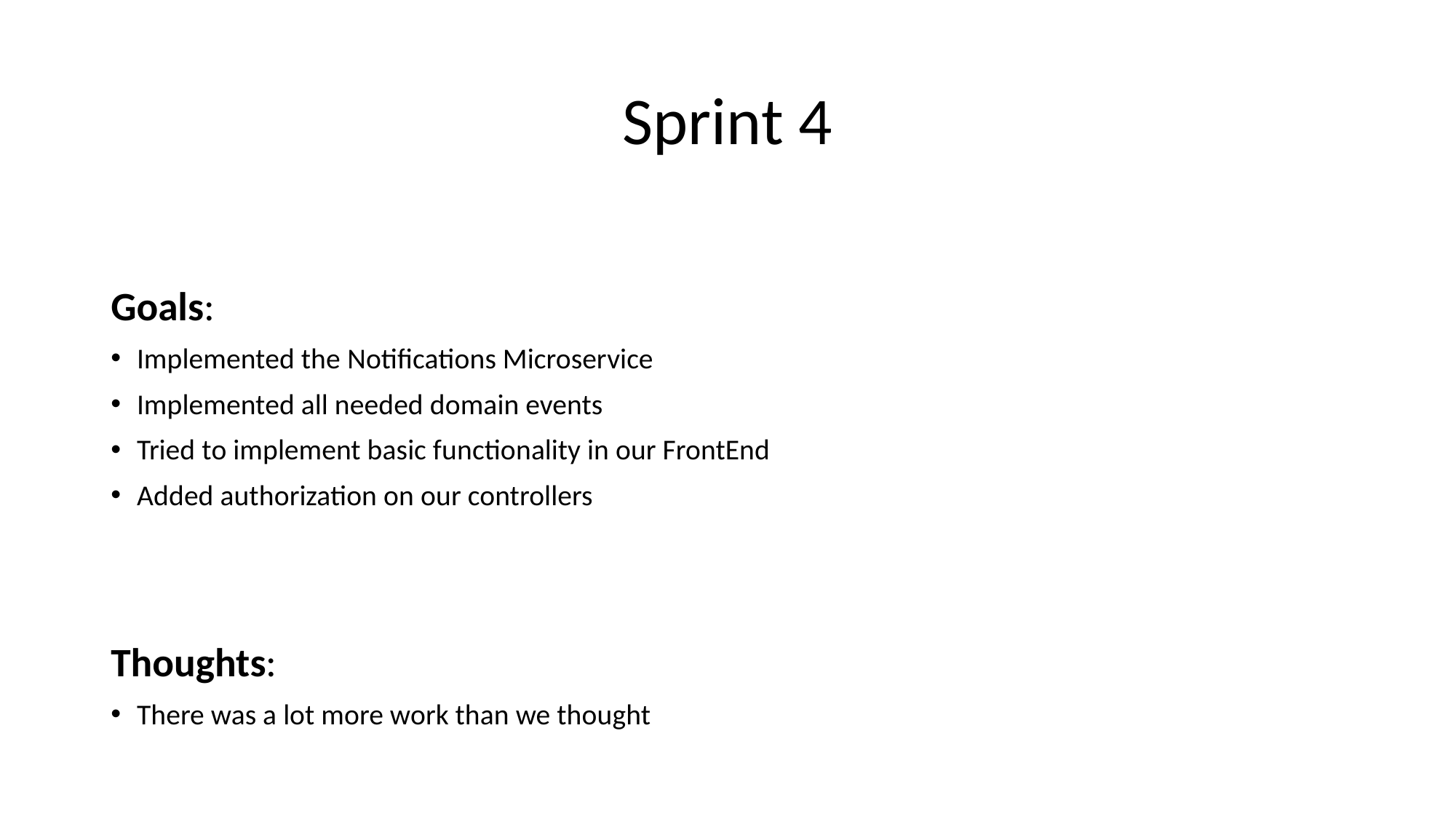

# Sprint 4

Goals:
Implemented the Notifications Microservice
Implemented all needed domain events
Tried to implement basic functionality in our FrontEnd
Added authorization on our controllers

Thoughts:
There was a lot more work than we thought